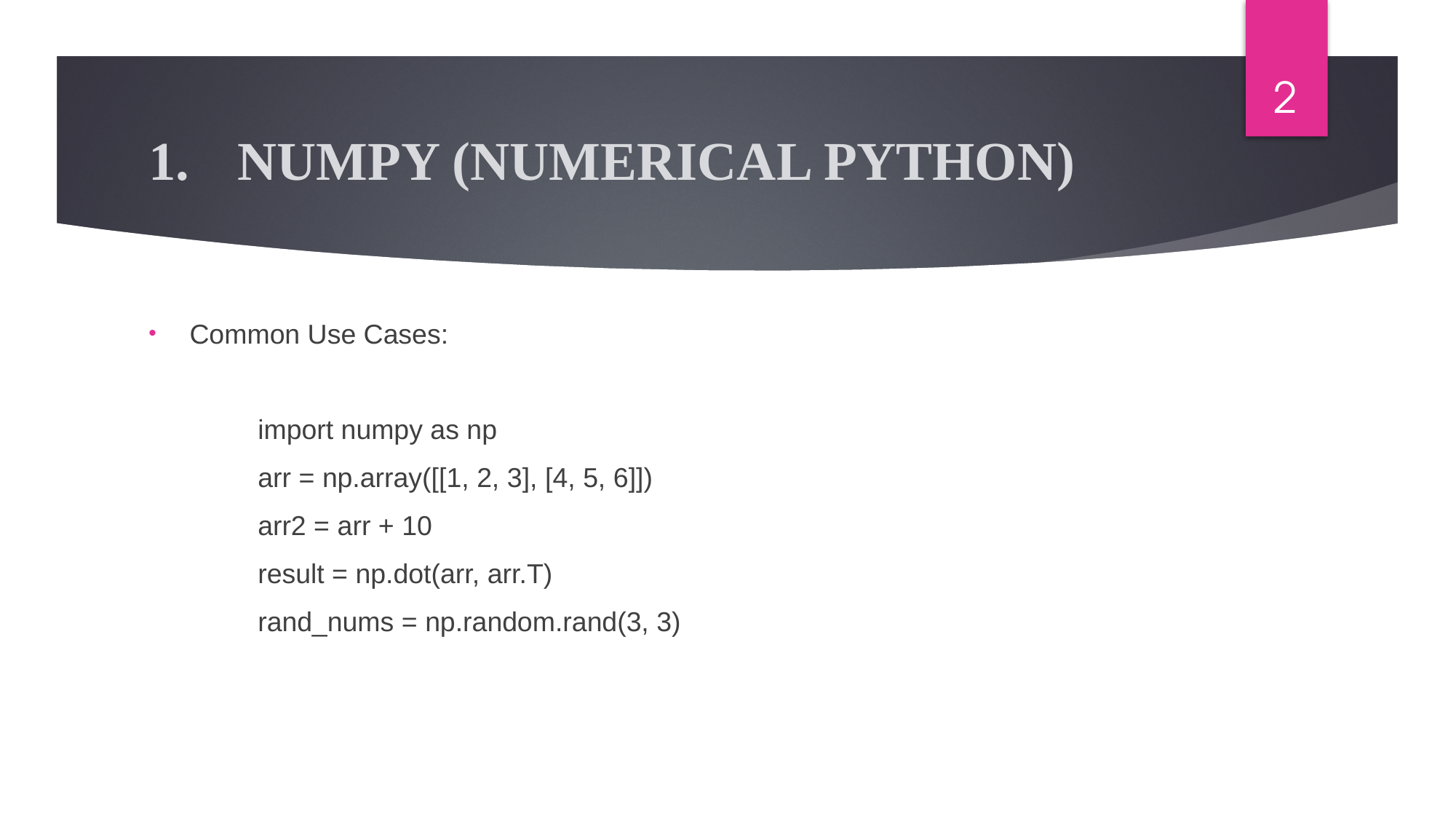

2
# NUMPY (NUMERICAL PYTHON)
Common Use Cases:

	import numpy as np
	arr = np.array([[1, 2, 3], [4, 5, 6]])
	arr2 = arr + 10
	result = np.dot(arr, arr.T)
	rand_nums = np.random.rand(3, 3)